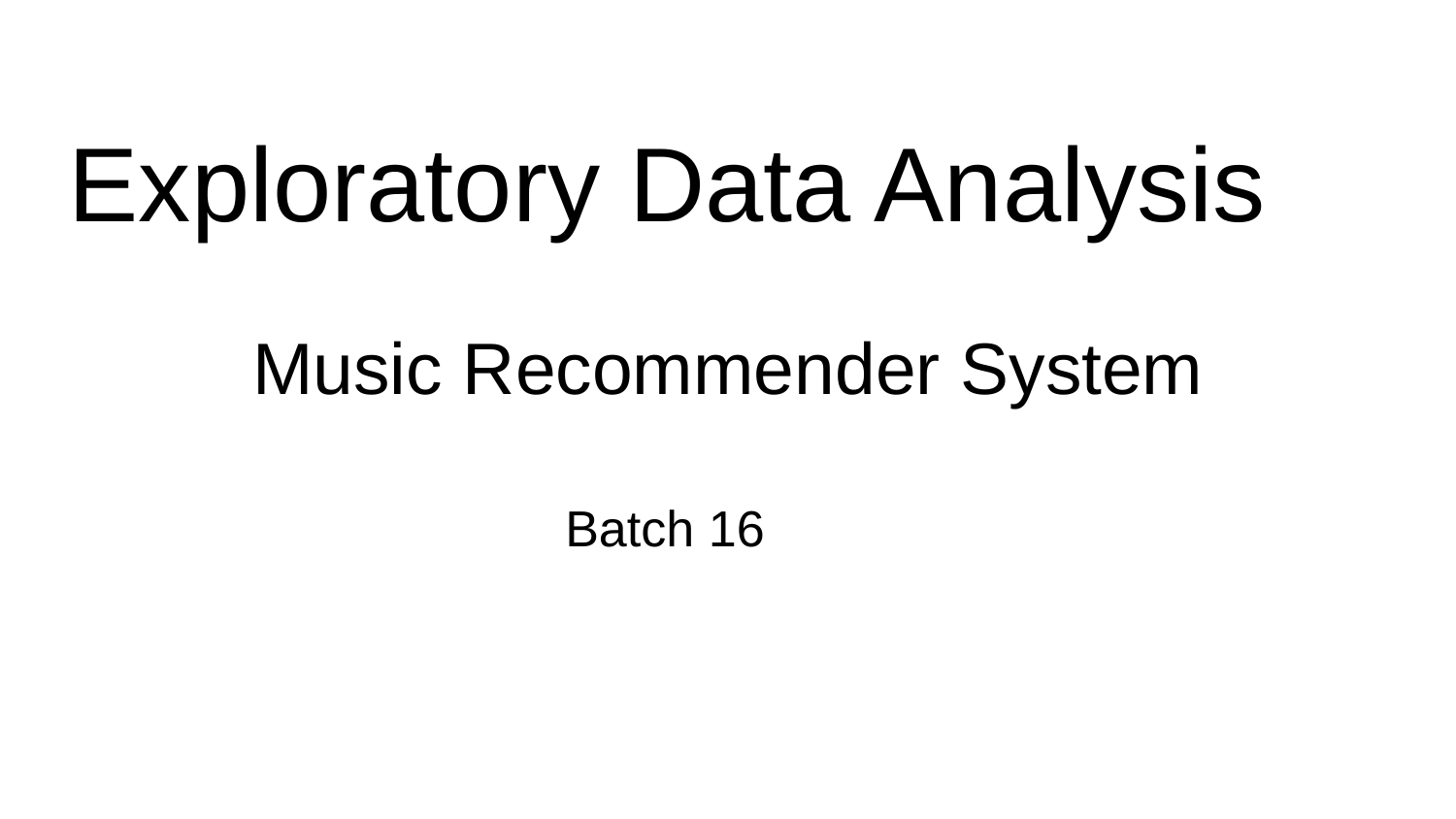

# Exploratory Data Analysis
Music Recommender System
Batch 16